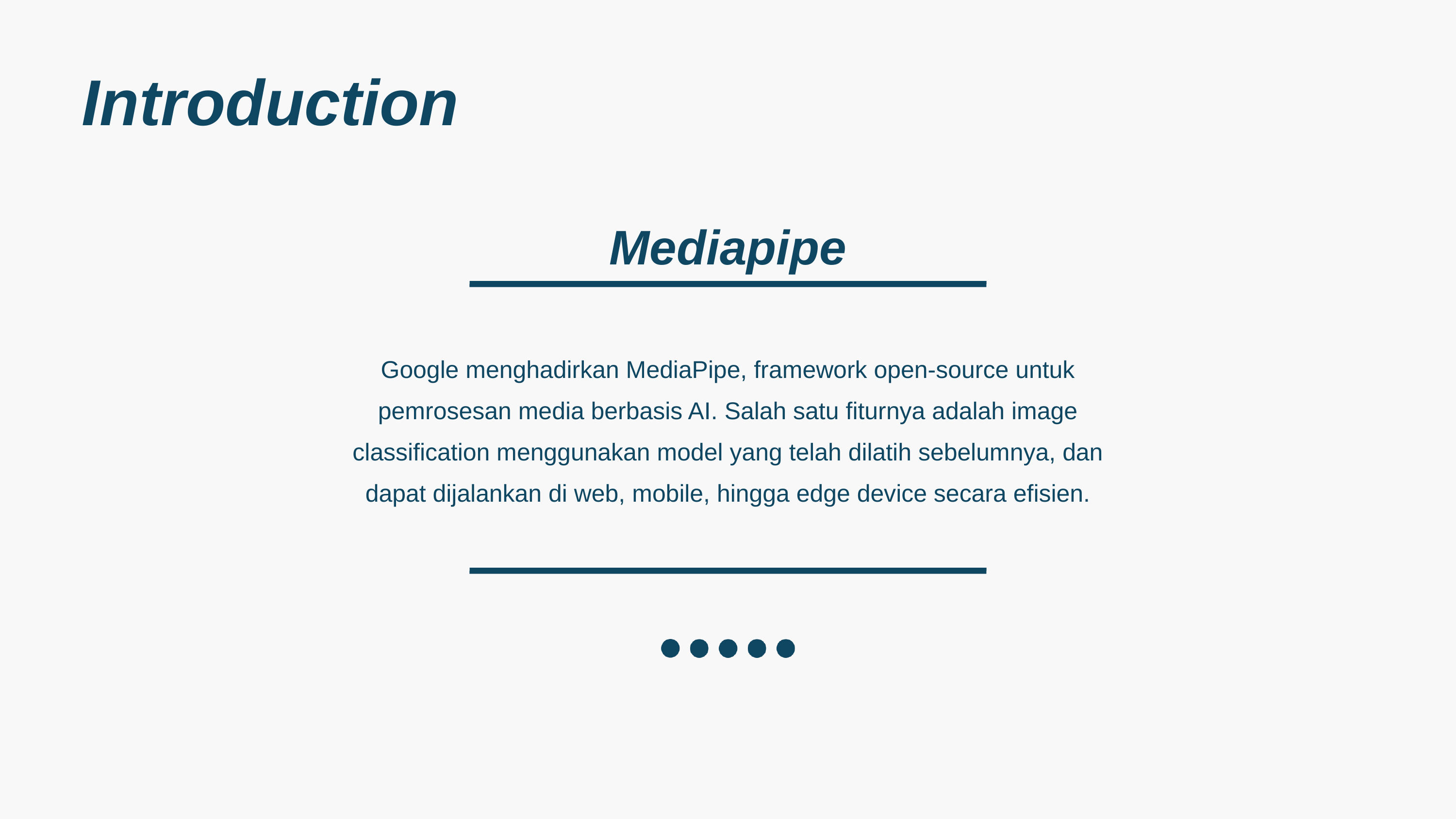

Introduction
Mediapipe

Google menghadirkan MediaPipe, framework open-source untuk pemrosesan media berbasis AI. Salah satu fiturnya adalah image classification menggunakan model yang telah dilatih sebelumnya, dan dapat dijalankan di web, mobile, hingga edge device secara efisien.